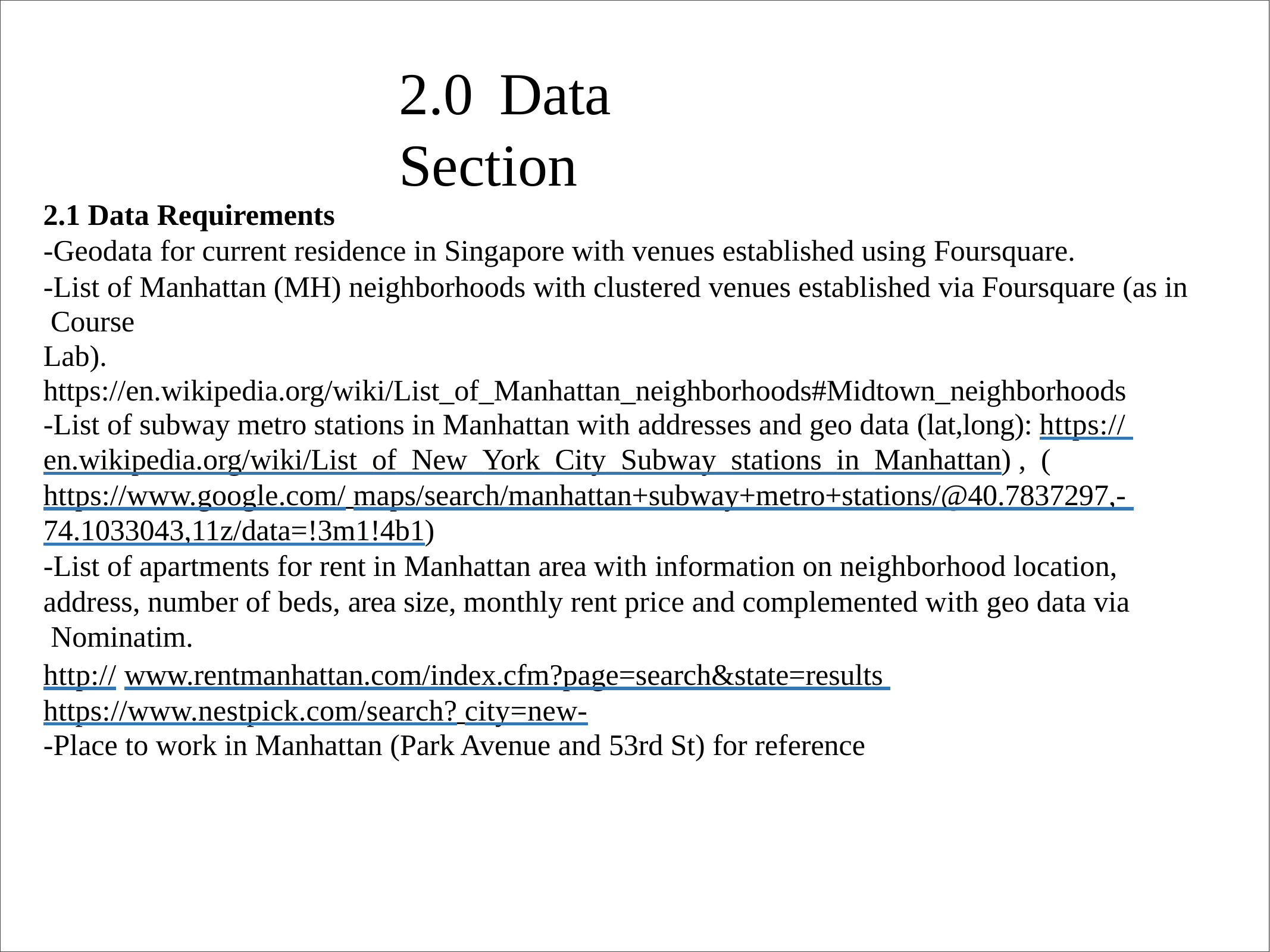

# 2.0	Data Section
2.1 Data Requirements
-Geodata for current residence in Singapore with venues established using Foursquare.
-List of Manhattan (MH) neighborhoods with clustered venues established via Foursquare (as in  Course
Lab). https://en.wikipedia.org/wiki/List_of_Manhattan_neighborhoods#Midtown_neighborhoods
-List of subway metro stations in Manhattan with addresses and geo data (lat,long): https://  en.wikipedia.org/wiki/List_of_New_York_City_Subway_stations_in_Manhattan) ,  (https://www.google.com/ maps/search/manhattan+subway+metro+stations/@40.7837297,-  74.1033043,11z/data=!3m1!4b1)
-List of apartments for rent in Manhattan area with information on neighborhood location,  address, number of beds, area size, monthly rent price and complemented with geo data via  Nominatim.
http:// www.rentmanhattan.com/index.cfm?page=search&state=results  https://www.nestpick.com/search? city=new-
-Place to work in Manhattan (Park Avenue and 53rd St) for reference